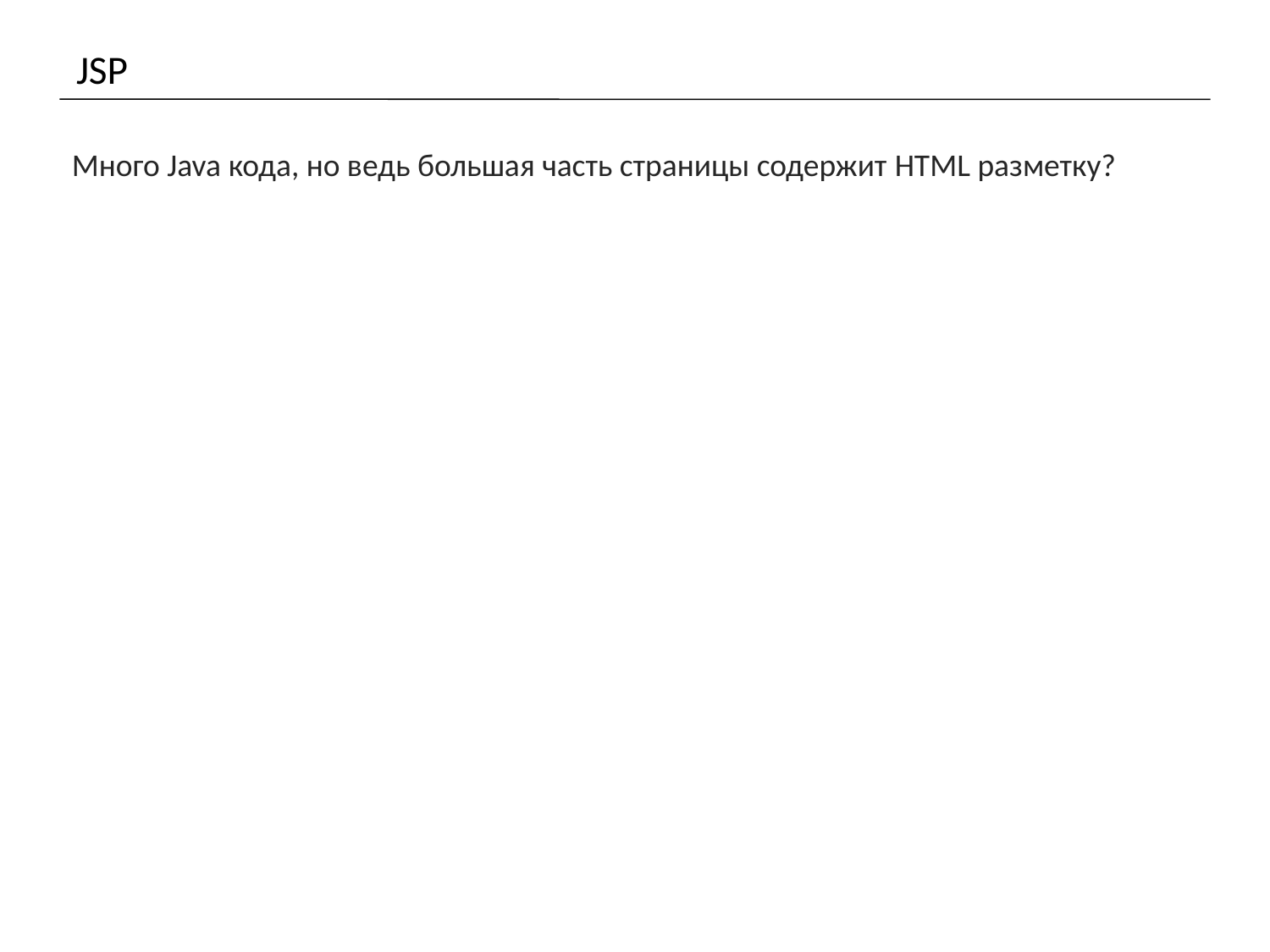

# JSP
Много Java кода, но ведь большая часть страницы содержит HTML разметку?